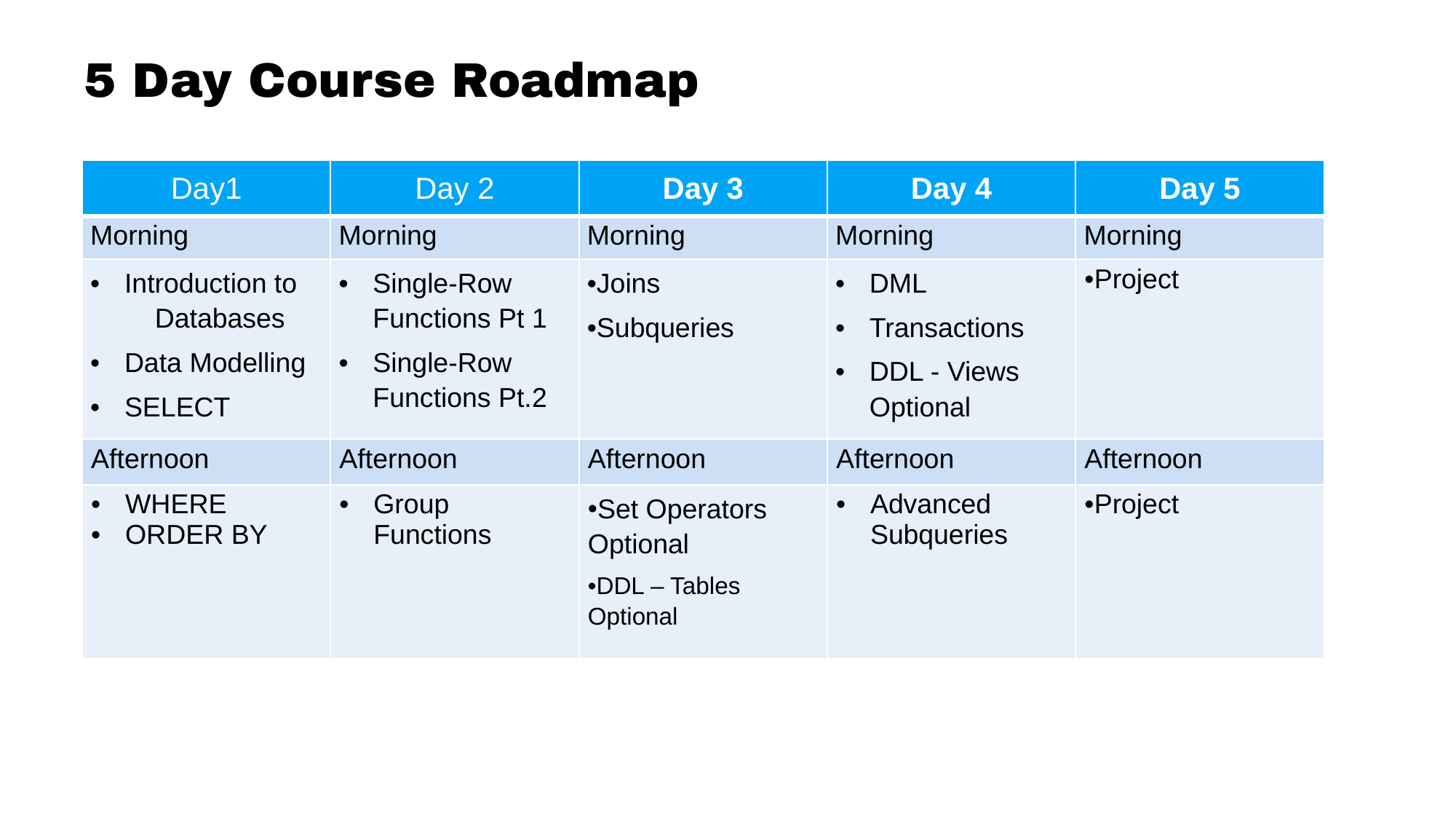

# 5 Day Course Roadmap
| Day1 | Day 2 | Day 3 | Day 4 | Day 5 |
| --- | --- | --- | --- | --- |
| Morning | Morning | Morning | Morning | Morning |
| Introduction to Databases Data Modelling SELECT | Single-Row Functions Pt 1 Single-Row Functions Pt.2 | Joins Subqueries | DML Transactions DDL - Views Optional | Project |
| Afternoon | Afternoon | Afternoon | Afternoon | Afternoon |
| WHERE ORDER BY | Group Functions | Set Operators Optional DDL – Tables Optional | Advanced Subqueries | Project |